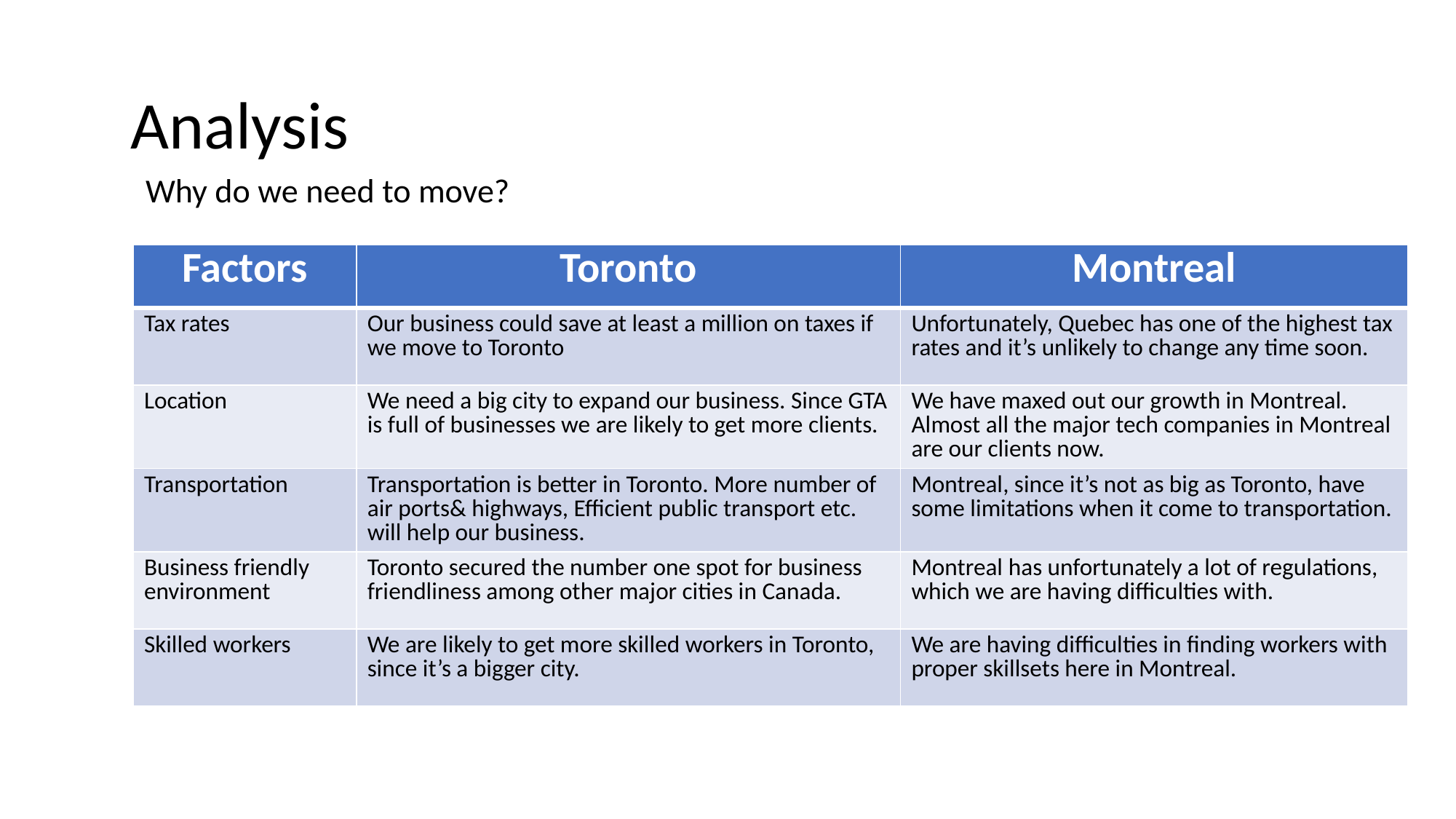

# Analysis
Why do we need to move?

| Factors | Toronto | Montreal |
| --- | --- | --- |
| Tax rates | Our business could save at least a million on taxes if we move to Toronto | Unfortunately, Quebec has one of the highest tax rates and it’s unlikely to change any time soon. |
| Location | We need a big city to expand our business. Since GTA is full of businesses we are likely to get more clients. | We have maxed out our growth in Montreal. Almost all the major tech companies in Montreal are our clients now. |
| Transportation | Transportation is better in Toronto. More number of air ports& highways, Efficient public transport etc. will help our business. | Montreal, since it’s not as big as Toronto, have some limitations when it come to transportation. |
| Business friendly environment | Toronto secured the number one spot for business friendliness among other major cities in Canada. | Montreal has unfortunately a lot of regulations, which we are having difficulties with. |
| Skilled workers | We are likely to get more skilled workers in Toronto, since it’s a bigger city. | We are having difficulties in finding workers with proper skillsets here in Montreal. |